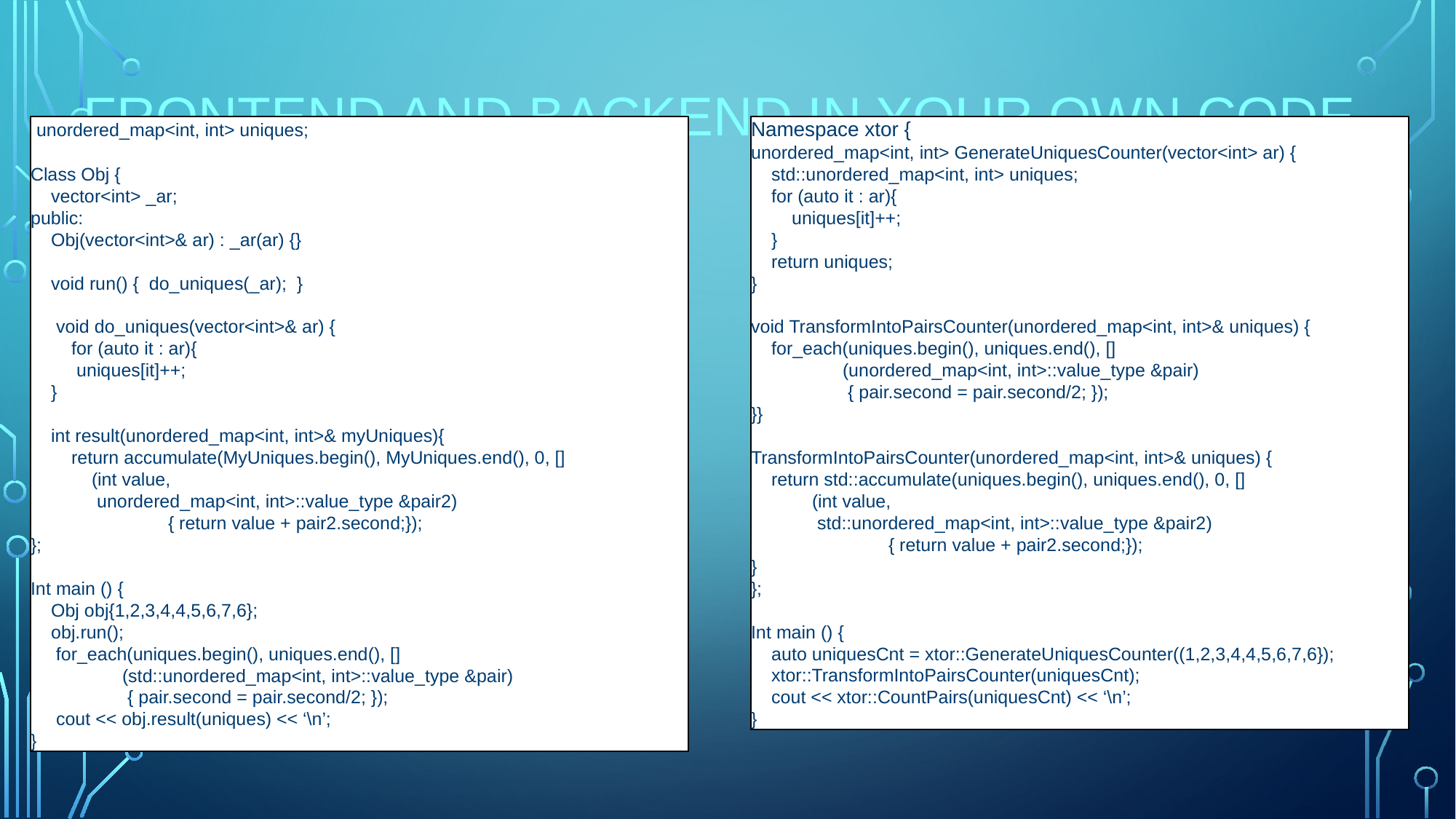

# FrontEnd and BackEnd in your own code
Namespace xtor {
unordered_map<int, int> GenerateUniquesCounter(vector<int> ar) {
    std::unordered_map<int, int> uniques;
    for (auto it : ar){
        uniques[it]++;
    }
    return uniques;
}

void TransformIntoPairsCounter(unordered_map<int, int>& uniques) {
    for_each(uniques.begin(), uniques.end(), []
                  (unordered_map<int, int>::value_type &pair)
                   { pair.second = pair.second/2; });
}}

TransformIntoPairsCounter(unordered_map<int, int>& uniques) {
    return std::accumulate(uniques.begin(), uniques.end(), 0, []
            (int value,
             std::unordered_map<int, int>::value_type &pair2)
                           { return value + pair2.second;});
}
};

Int main () {
    auto uniquesCnt = xtor::GenerateUniquesCounter((1,2,3,4,4,5,6,7,6});
    xtor::TransformIntoPairsCounter(uniquesCnt);
    cout << xtor::CountPairs(uniquesCnt) << ‘\n’;
}
 unordered_map<int, int> uniques;

Class Obj {
    vector<int> _ar;
public:
    Obj(vector<int>& ar) : _ar(ar) {}

    void run() {  do_uniques(_ar);  }

     void do_uniques(vector<int>& ar) {
        for (auto it : ar){
         uniques[it]++;
    }

    int result(unordered_map<int, int>& myUniques){
        return accumulate(MyUniques.begin(), MyUniques.end(), 0, []
            (int value,
             unordered_map<int, int>::value_type &pair2)
                           { return value + pair2.second;});
};

Int main () {
    Obj obj{1,2,3,4,4,5,6,7,6};
    obj.run();
     for_each(uniques.begin(), uniques.end(), []
                  (std::unordered_map<int, int>::value_type &pair)
                   { pair.second = pair.second/2; });
     cout << obj.result(uniques) << ‘\n’;
}
7